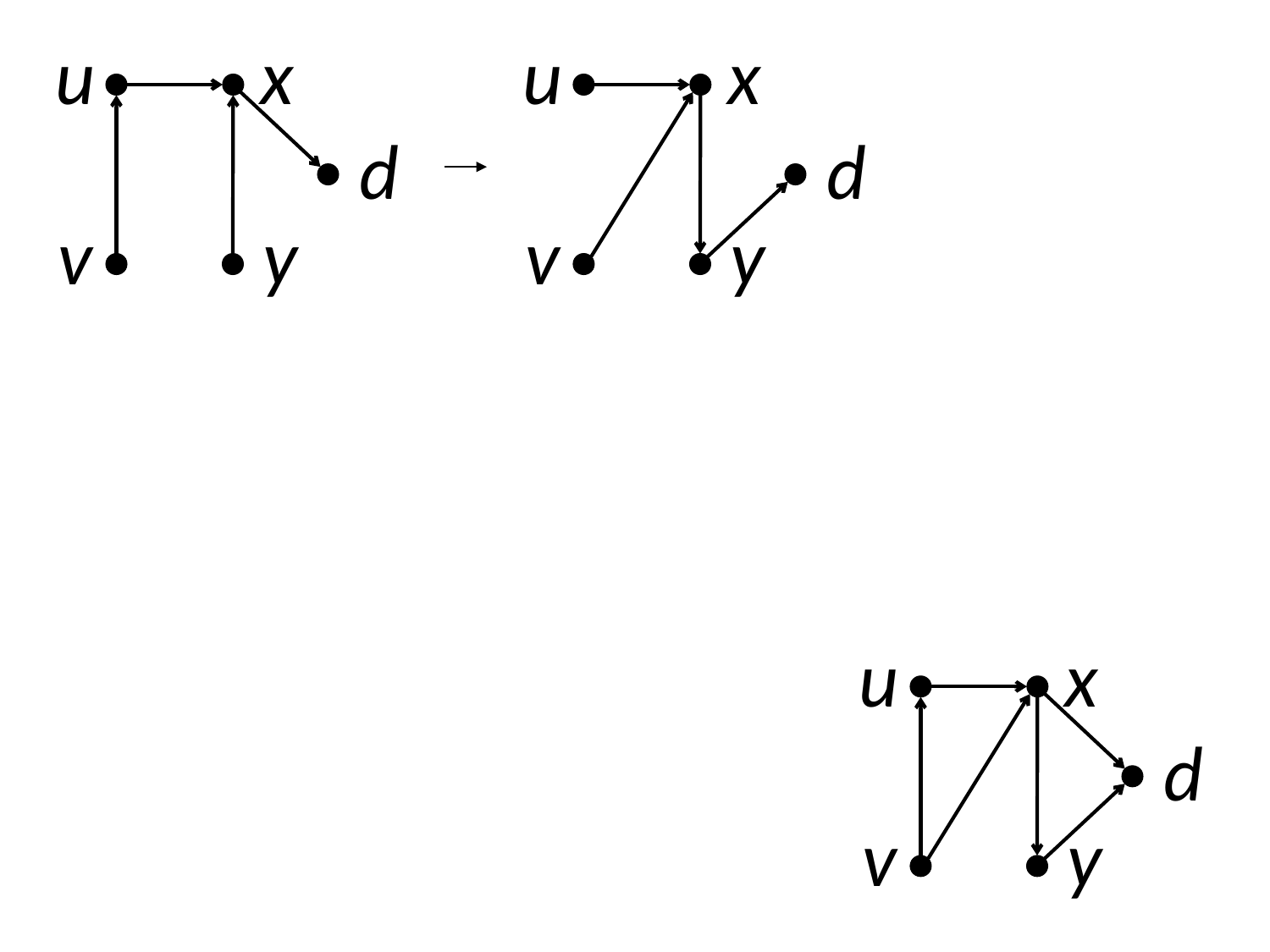

u
x
u
x

d
d

v
y
v
y

u
x

d

v
y